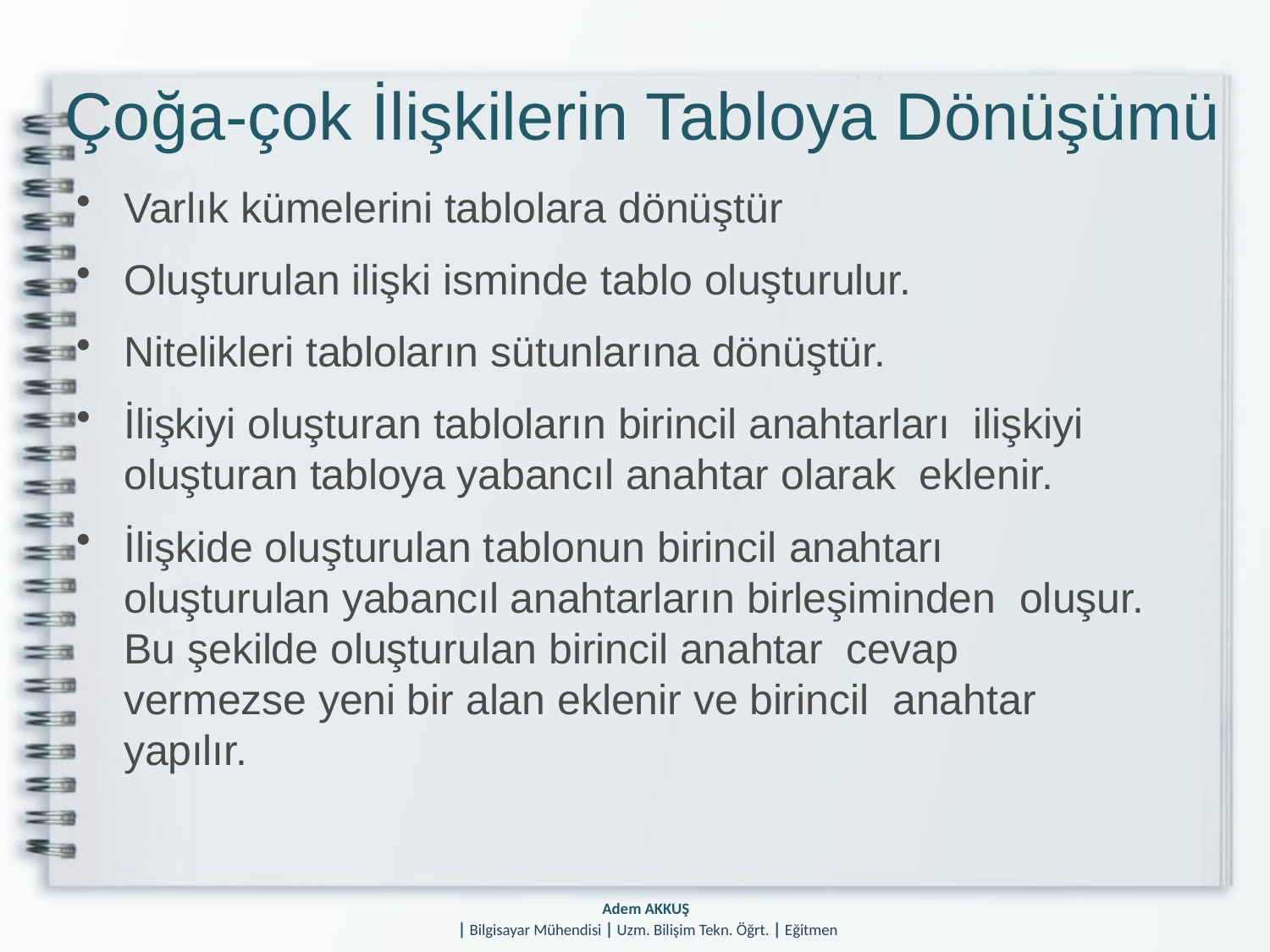

# Çoğa-çok İlişkilerin Tabloya Dönüşümü
Varlık kümelerini tablolara dönüştür
Oluşturulan ilişki isminde tablo oluşturulur.
Nitelikleri tabloların sütunlarına dönüştür.
İlişkiyi oluşturan tabloların birincil anahtarları  ilişkiyi oluşturan tabloya yabancıl anahtar olarak  eklenir.
İlişkide oluşturulan tablonun birincil anahtarı  oluşturulan yabancıl anahtarların birleşiminden  oluşur. Bu şekilde oluşturulan birincil anahtar  cevap vermezse yeni bir alan eklenir ve birincil  anahtar yapılır.
Adem AKKUŞ
| Bilgisayar Mühendisi | Uzm. Bilişim Tekn. Öğrt. | Eğitmen